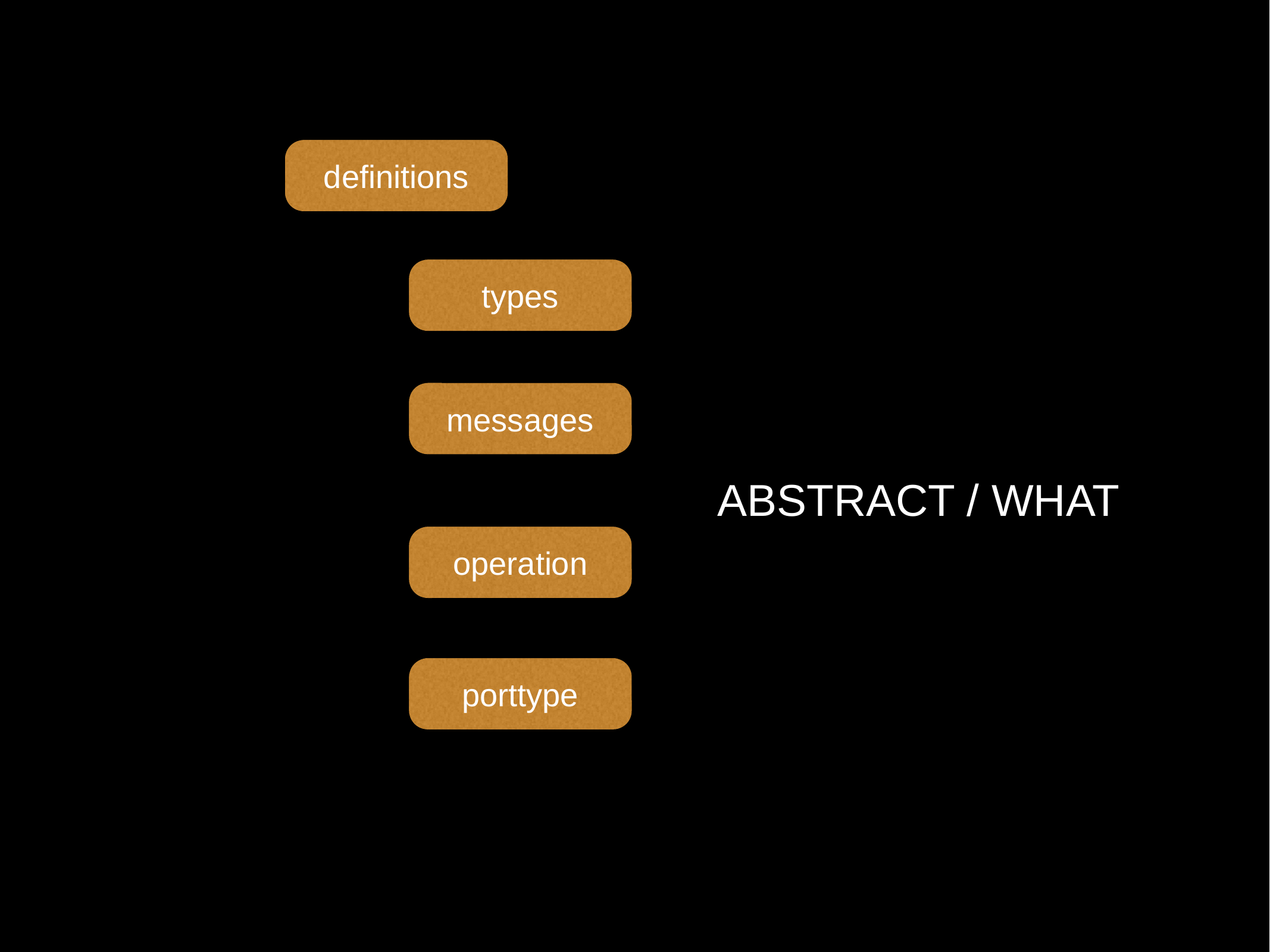

definitions
types
messages
ABSTRACT / WHAT
operation
porttype